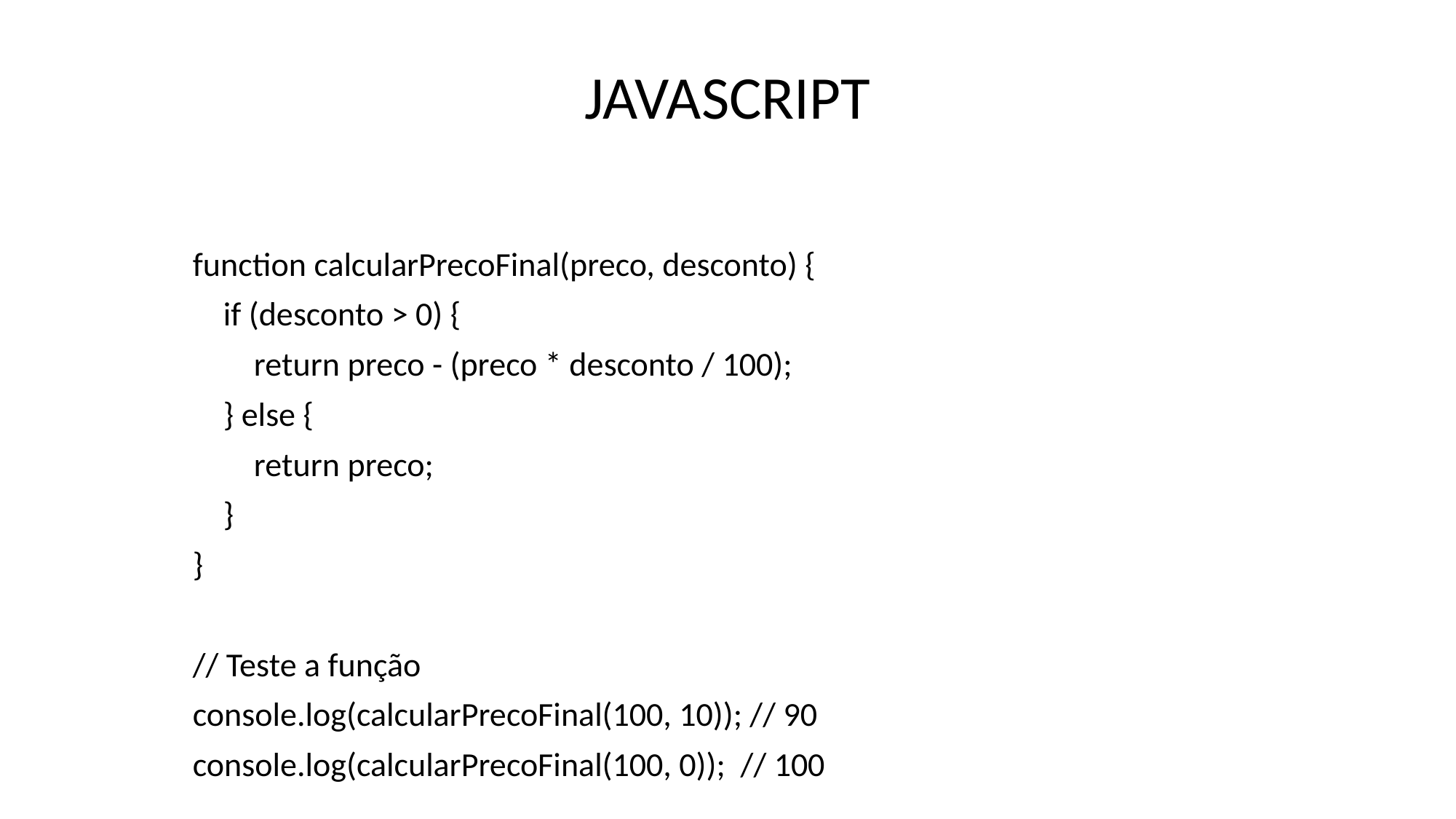

# JAVASCRIPT

function calcularPrecoFinal(preco, desconto) {
    if (desconto > 0) {
        return preco - (preco * desconto / 100);
    } else {
        return preco;
    }
}

// Teste a função
console.log(calcularPrecoFinal(100, 10)); // 90
console.log(calcularPrecoFinal(100, 0));  // 100